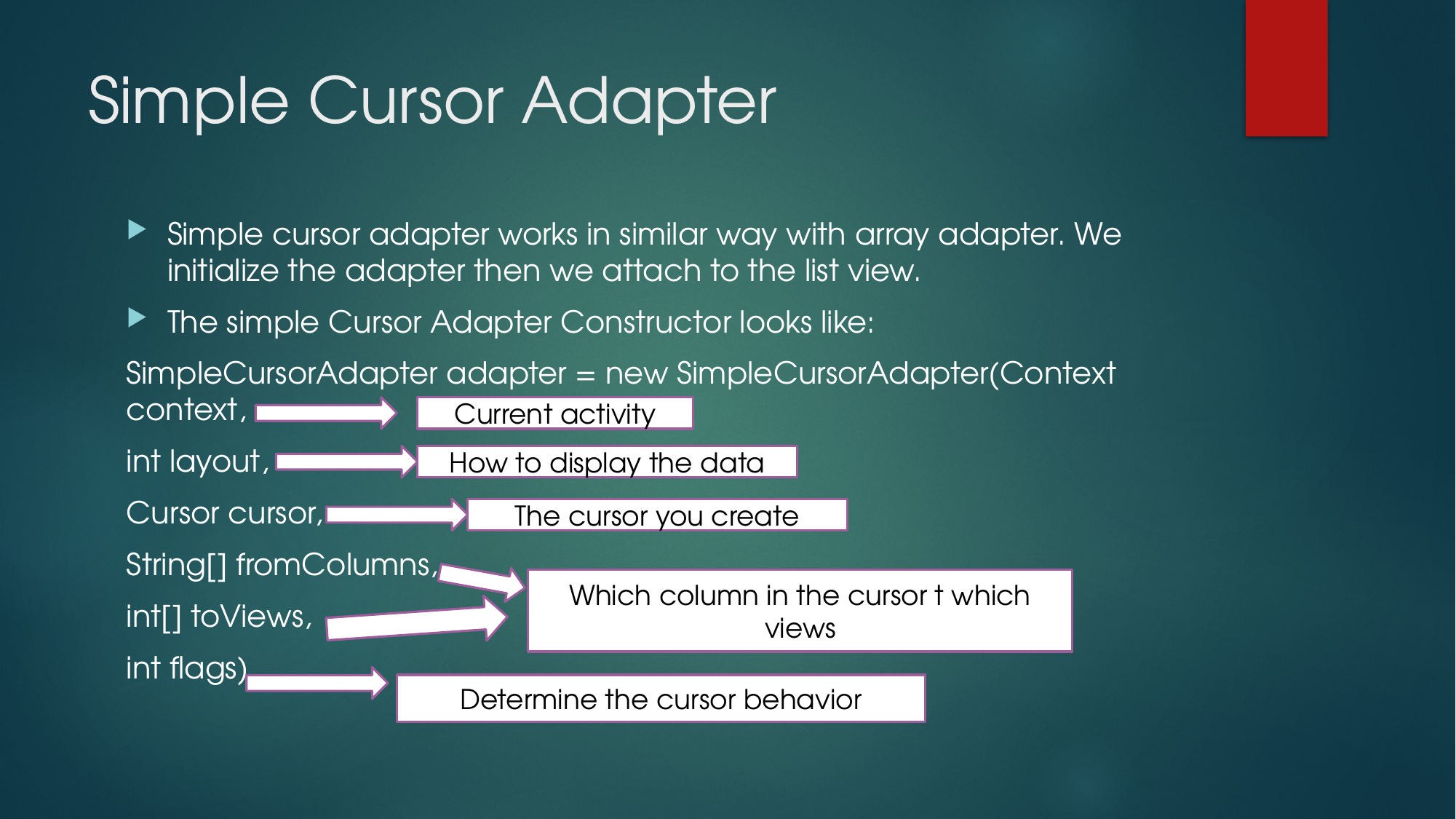

# Simple Cursor Adapter
Simple cursor adapter works in similar way with array adapter. We initialize the adapter then we attach to the list view.
The simple Cursor Adapter Constructor looks like:
SimpleCursorAdapter adapter = new SimpleCursorAdapter(Context context,
int layout,
Cursor cursor,
String[] fromColumns,
int[] toViews,
int flags)

Current activity
How to display the data

The cursor you create

Which column in the cursor t which views

Determine the cursor behavior